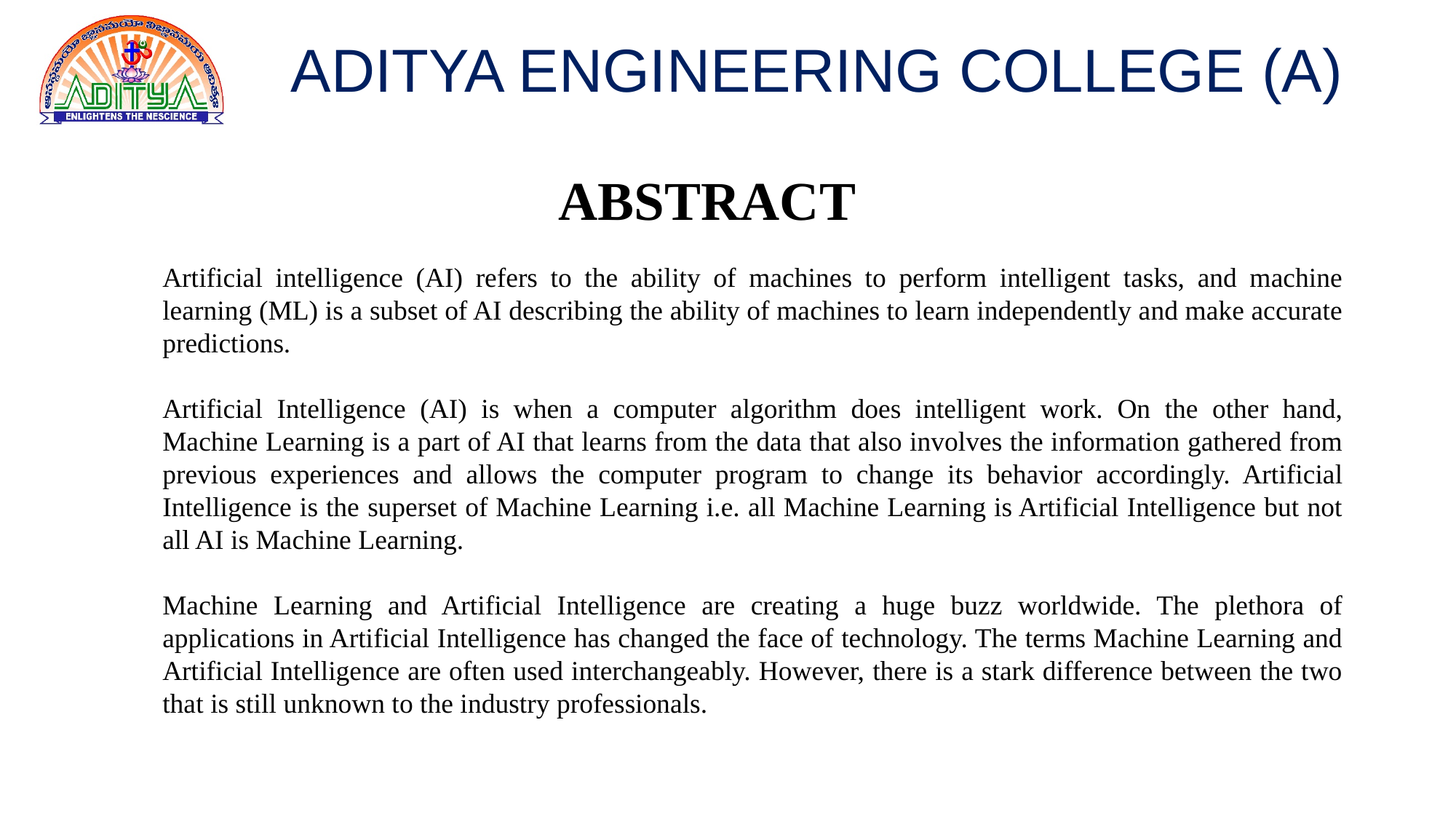

ABSTRACT
Artificial intelligence (AI) refers to the ability of machines to perform intelligent tasks, and machine learning (ML) is a subset of AI describing the ability of machines to learn independently and make accurate predictions.

Artificial Intelligence (AI) is when a computer algorithm does intelligent work. On the other hand, Machine Learning is a part of AI that learns from the data that also involves the information gathered from previous experiences and allows the computer program to change its behavior accordingly. Artificial Intelligence is the superset of Machine Learning i.e. all Machine Learning is Artificial Intelligence but not all AI is Machine Learning.

Machine Learning and Artificial Intelligence are creating a huge buzz worldwide. The plethora of applications in Artificial Intelligence has changed the face of technology. The terms Machine Learning and Artificial Intelligence are often used interchangeably. However, there is a stark difference between the two that is still unknown to the industry professionals.